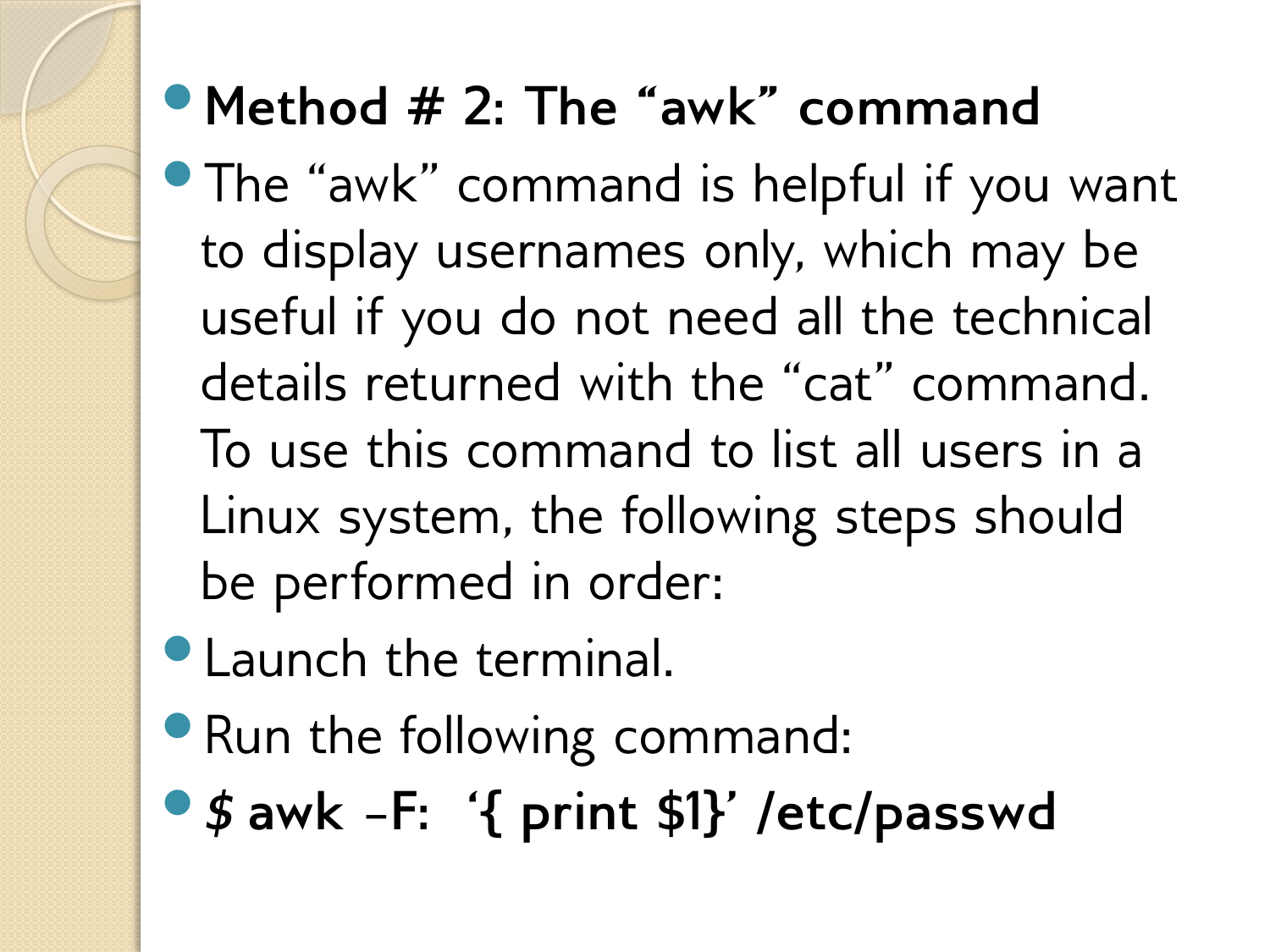

Method # 2: The “awk” command
The “awk” command is helpful if you want to display usernames only, which may be useful if you do not need all the technical details returned with the “cat” command. To use this command to list all users in a Linux system, the following steps should be performed in order:
Launch the terminal.
Run the following command:
$ awk –F:  ‘{ print $1}’ /etc/passwd